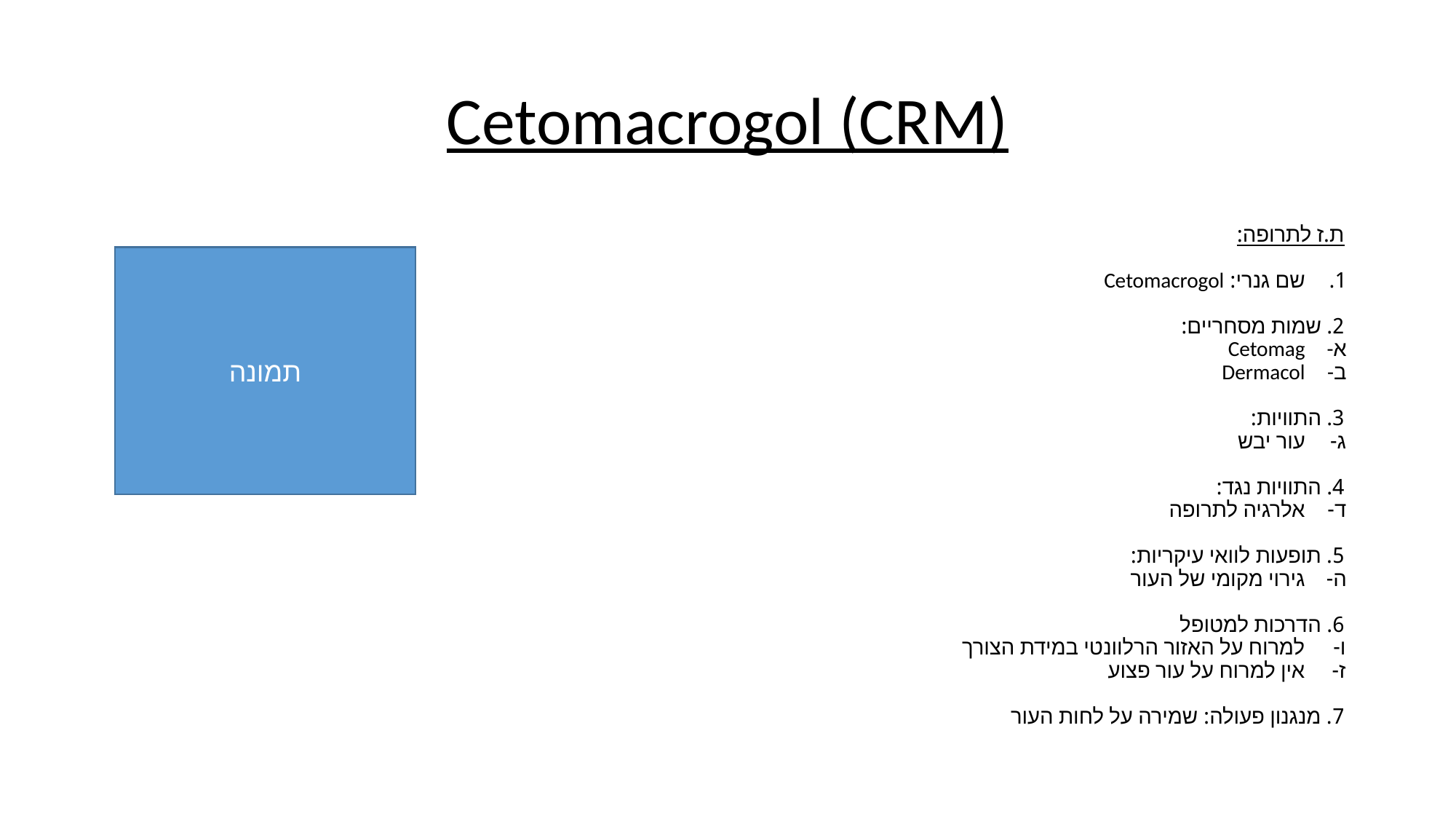

# Cetomacrogol (CRM)
ת.ז לתרופה:

שם גנרי: Cetomacrogol

2. שמות מסחריים:
Cetomag
Dermacol

3. התוויות:
עור יבש

4. התוויות נגד:
אלרגיה לתרופה

5. תופעות לוואי עיקריות:
גירוי מקומי של העור

6. הדרכות למטופל
למרוח על האזור הרלוונטי במידת הצורך
אין למרוח על עור פצוע

7. מנגנון פעולה: שמירה על לחות העור

תמונה